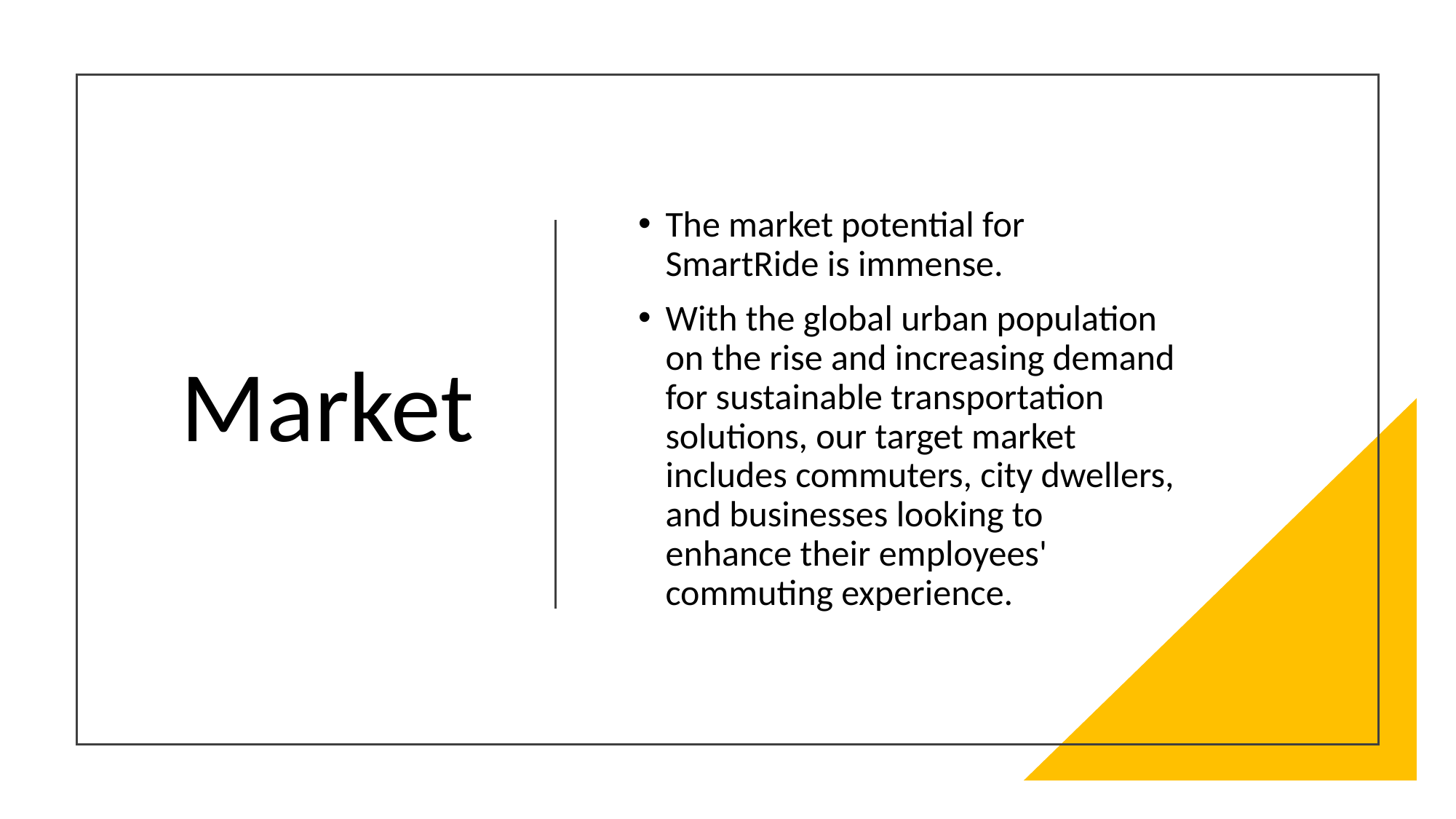

# Market
The market potential for SmartRide is immense.
With the global urban population on the rise and increasing demand for sustainable transportation solutions, our target market includes commuters, city dwellers, and businesses looking to enhance their employees' commuting experience.